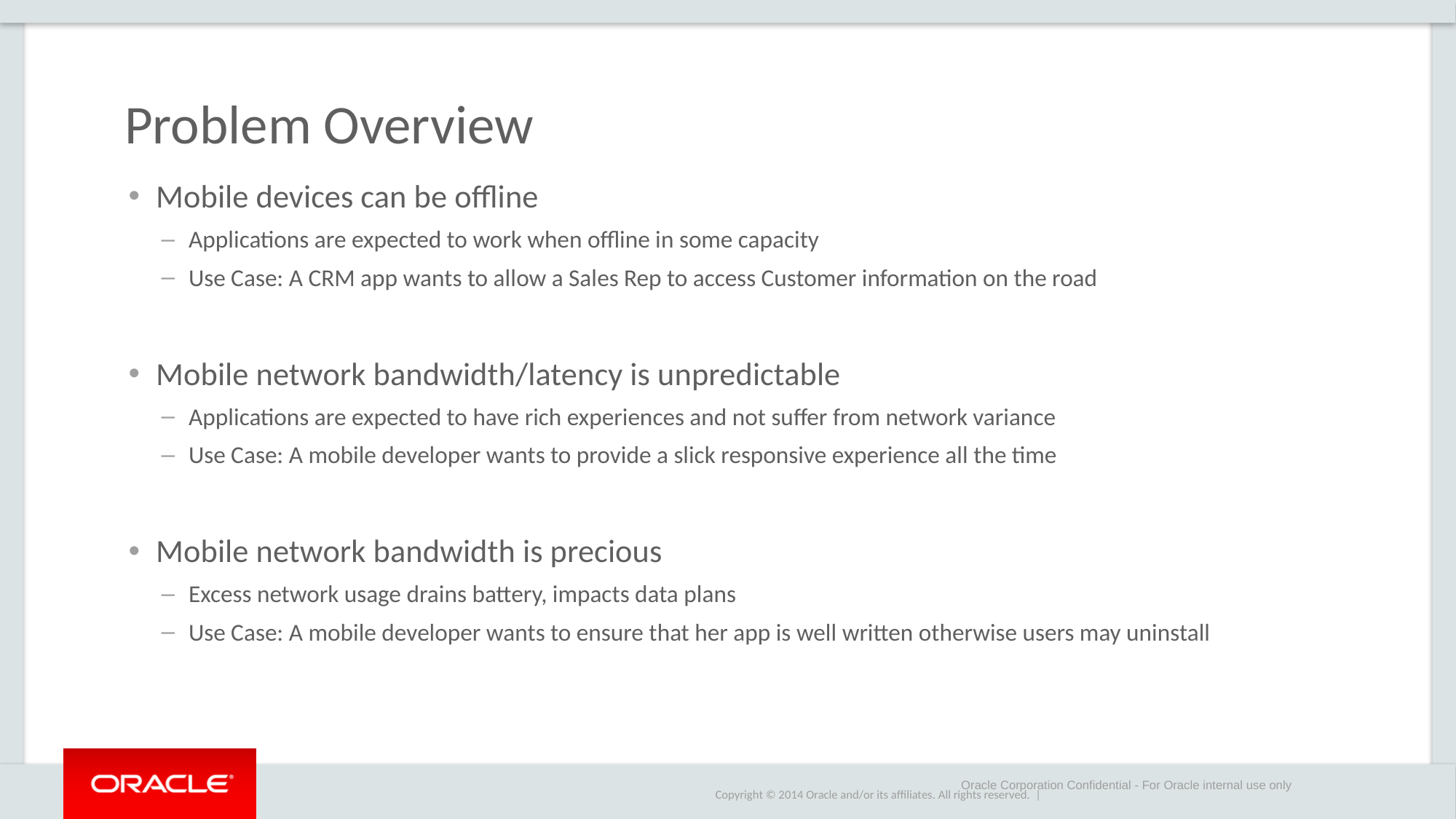

# Problem Overview
Mobile devices can be offline
Applications are expected to work when offline in some capacity
Use Case: A CRM app wants to allow a Sales Rep to access Customer information on the road

Mobile network bandwidth/latency is unpredictable
Applications are expected to have rich experiences and not suffer from network variance
Use Case: A mobile developer wants to provide a slick responsive experience all the time

Mobile network bandwidth is precious
Excess network usage drains battery, impacts data plans
Use Case: A mobile developer wants to ensure that her app is well written otherwise users may uninstall

Oracle Corporation Confidential - For Oracle internal use only